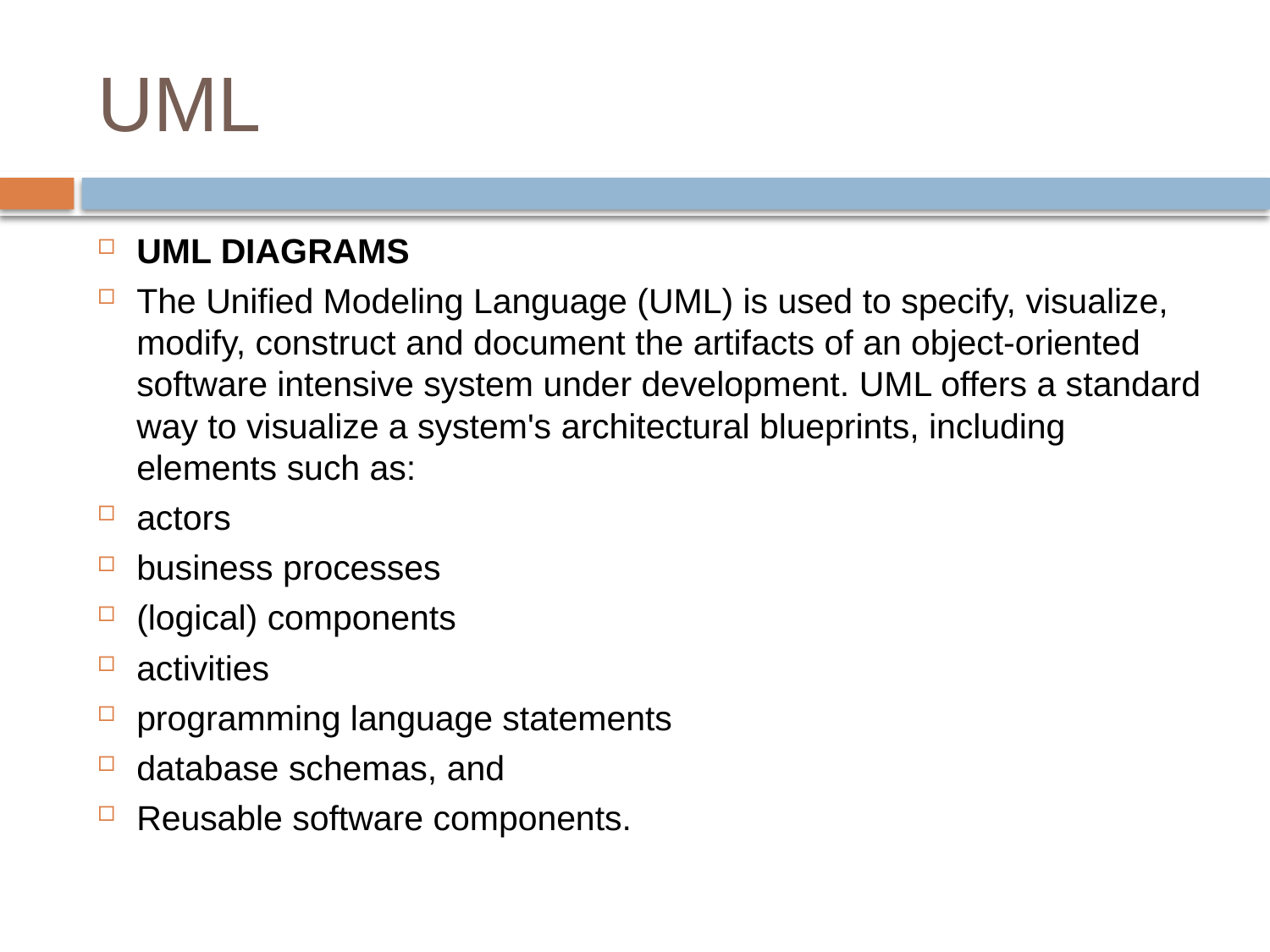

# UML
UML DIAGRAMS
The Unified Modeling Language (UML) is used to specify, visualize, modify, construct and document the artifacts of an object-oriented software intensive system under development. UML offers a standard way to visualize a system's architectural blueprints, including elements such as:
actors
business processes
(logical) components
activities
programming language statements
database schemas, and
Reusable software components.